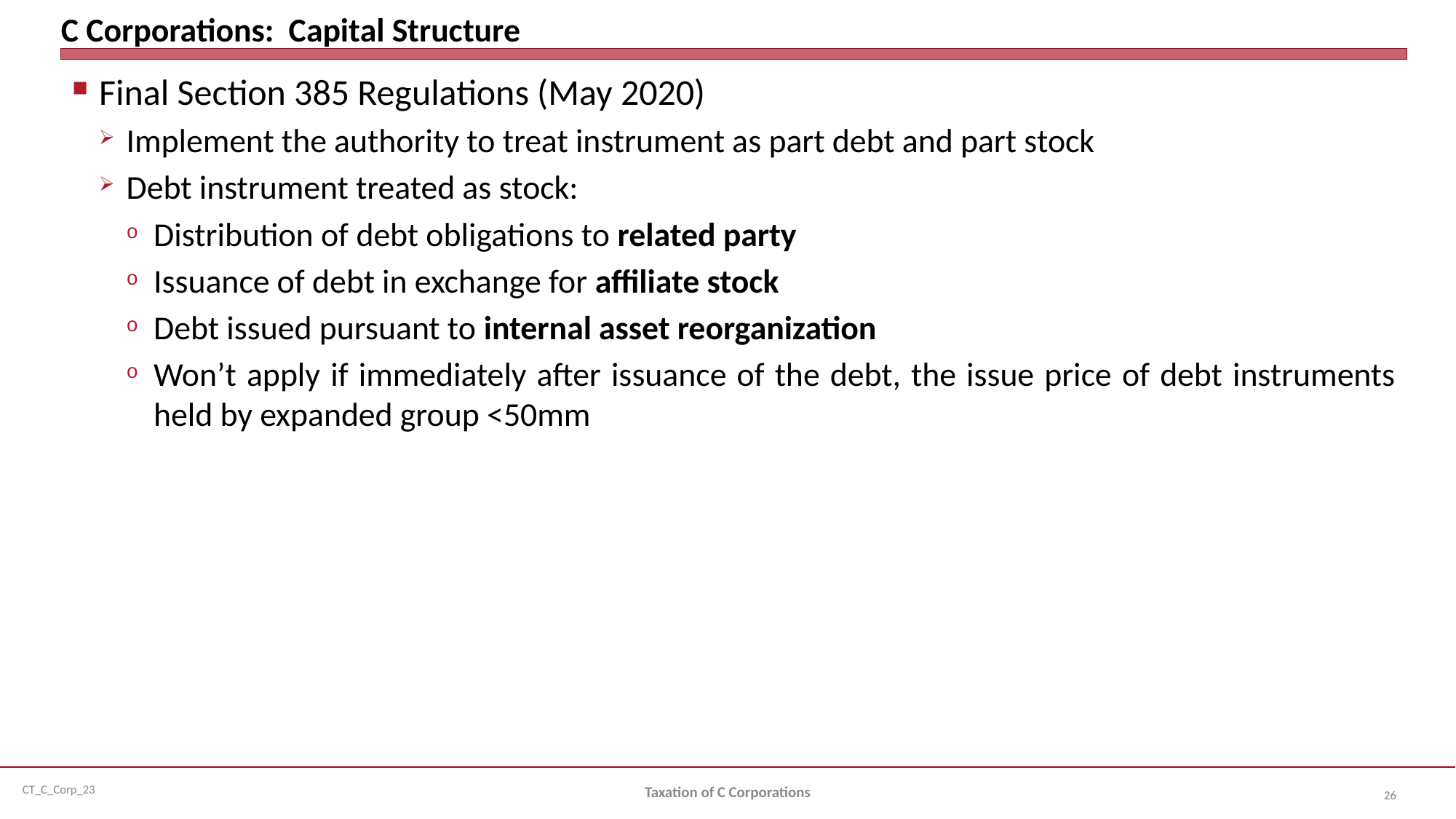

# C Corporations:  Capital Structure
Final Section 385 Regulations (May 2020)
Implement the authority to treat instrument as part debt and part stock
Debt instrument treated as stock:
Distribution of debt obligations to related party
Issuance of debt in exchange for affiliate stock
Debt issued pursuant to internal asset reorganization
Won’t apply if immediately after issuance of the debt, the issue price of debt instruments held by expanded group <50mm
Taxation of C Corporations
26